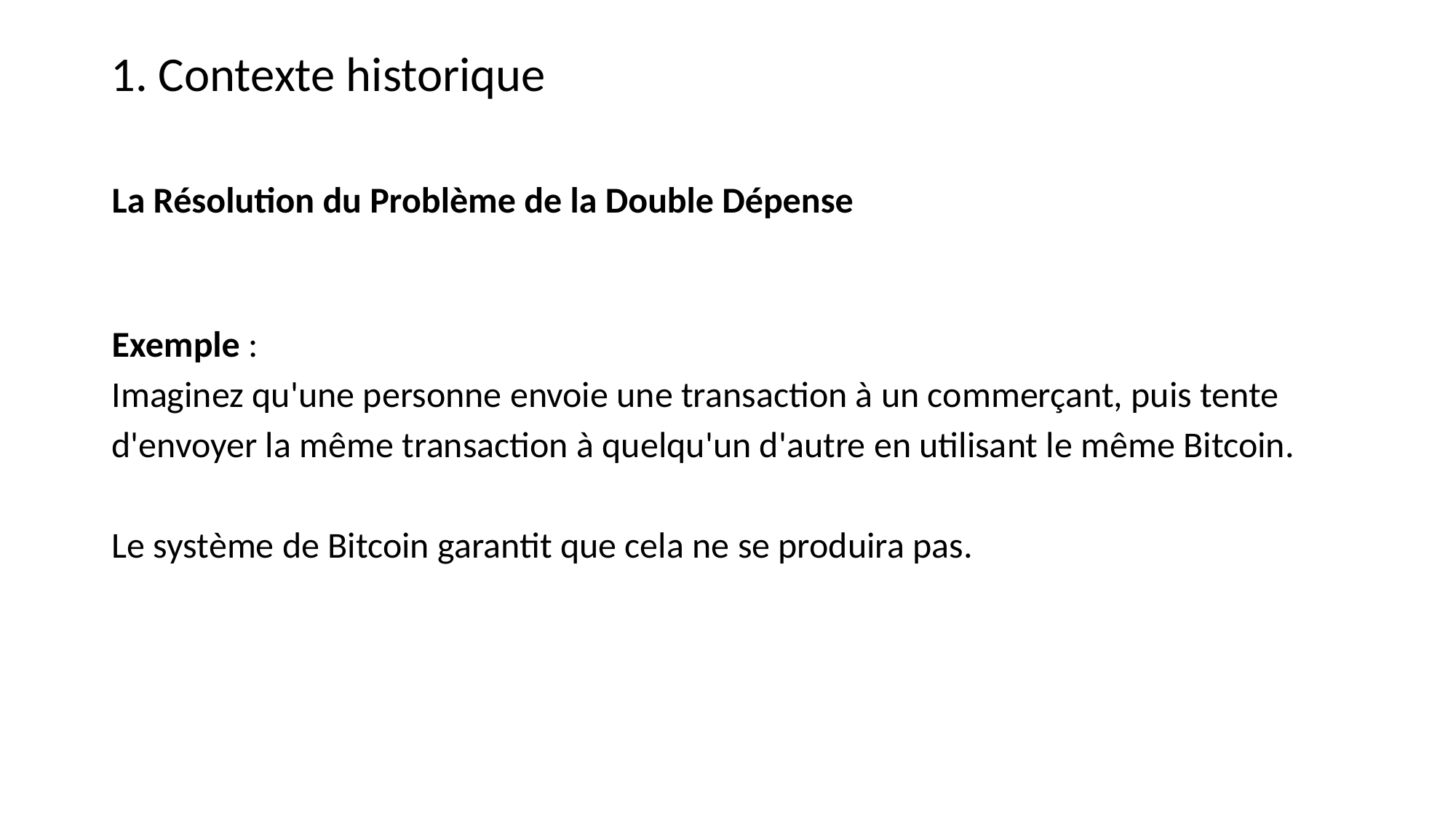

1. Contexte historique
La Résolution du Problème de la Double Dépense

Exemple :
Imaginez qu'une personne envoie une transaction à un commerçant, puis tente d'envoyer la même transaction à quelqu'un d'autre en utilisant le même Bitcoin.

Le système de Bitcoin garantit que cela ne se produira pas.